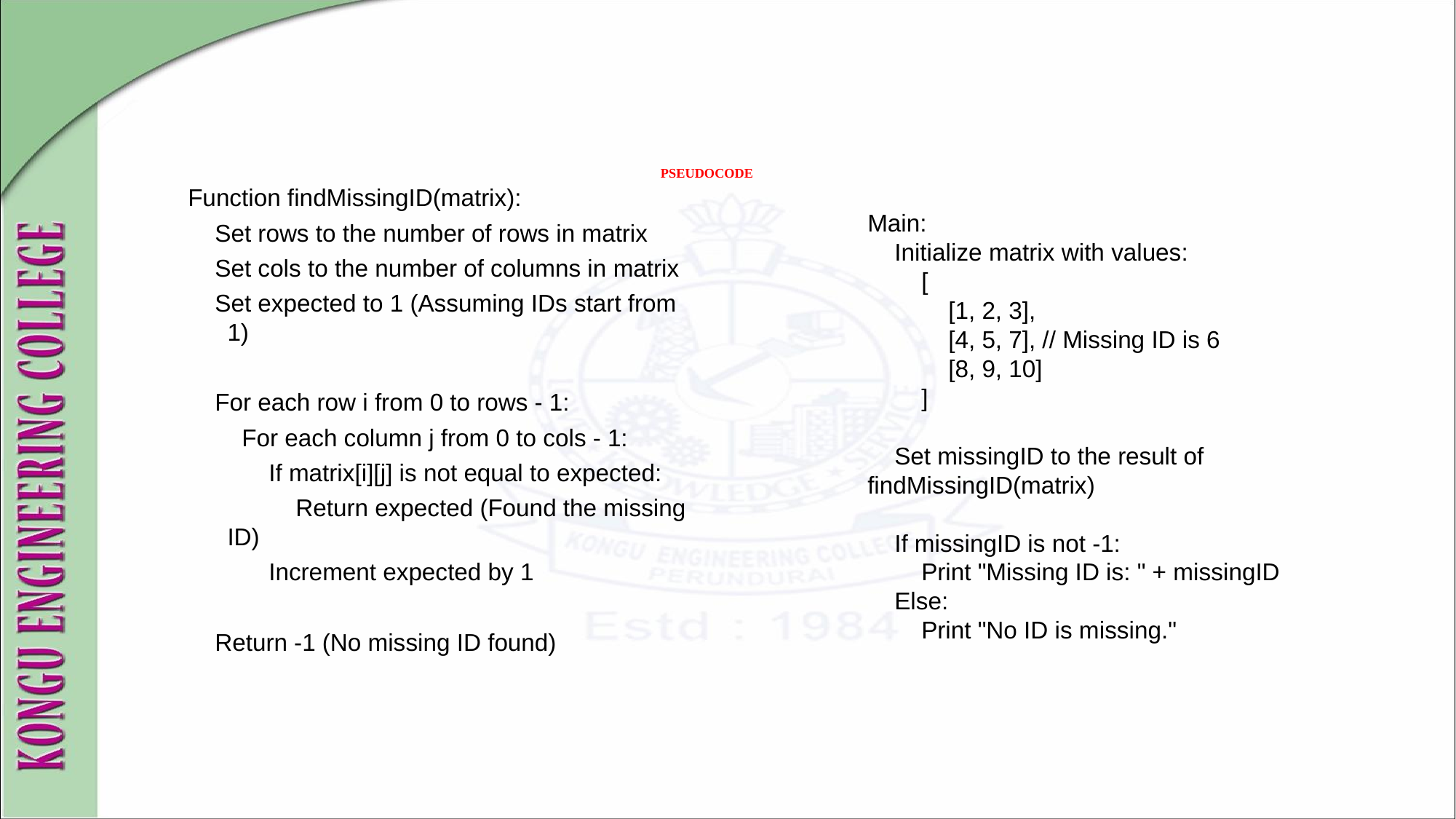

# PSEUDOCODE
Function findMissingID(matrix):
    Set rows to the number of rows in matrix
    Set cols to the number of columns in matrix
    Set expected to 1 (Assuming IDs start from 1)

    For each row i from 0 to rows - 1:
        For each column j from 0 to cols - 1:
            If matrix[i][j] is not equal to expected:
                Return expected (Found the missing ID)
            Increment expected by 1

    Return -1 (No missing ID found)

Main:
    Initialize matrix with values:
        [
            [1, 2, 3],
            [4, 5, 7], // Missing ID is 6
            [8, 9, 10]
        ]

    Set missingID to the result of findMissingID(matrix)

    If missingID is not -1:
        Print "Missing ID is: " + missingID
    Else:
        Print "No ID is missing."